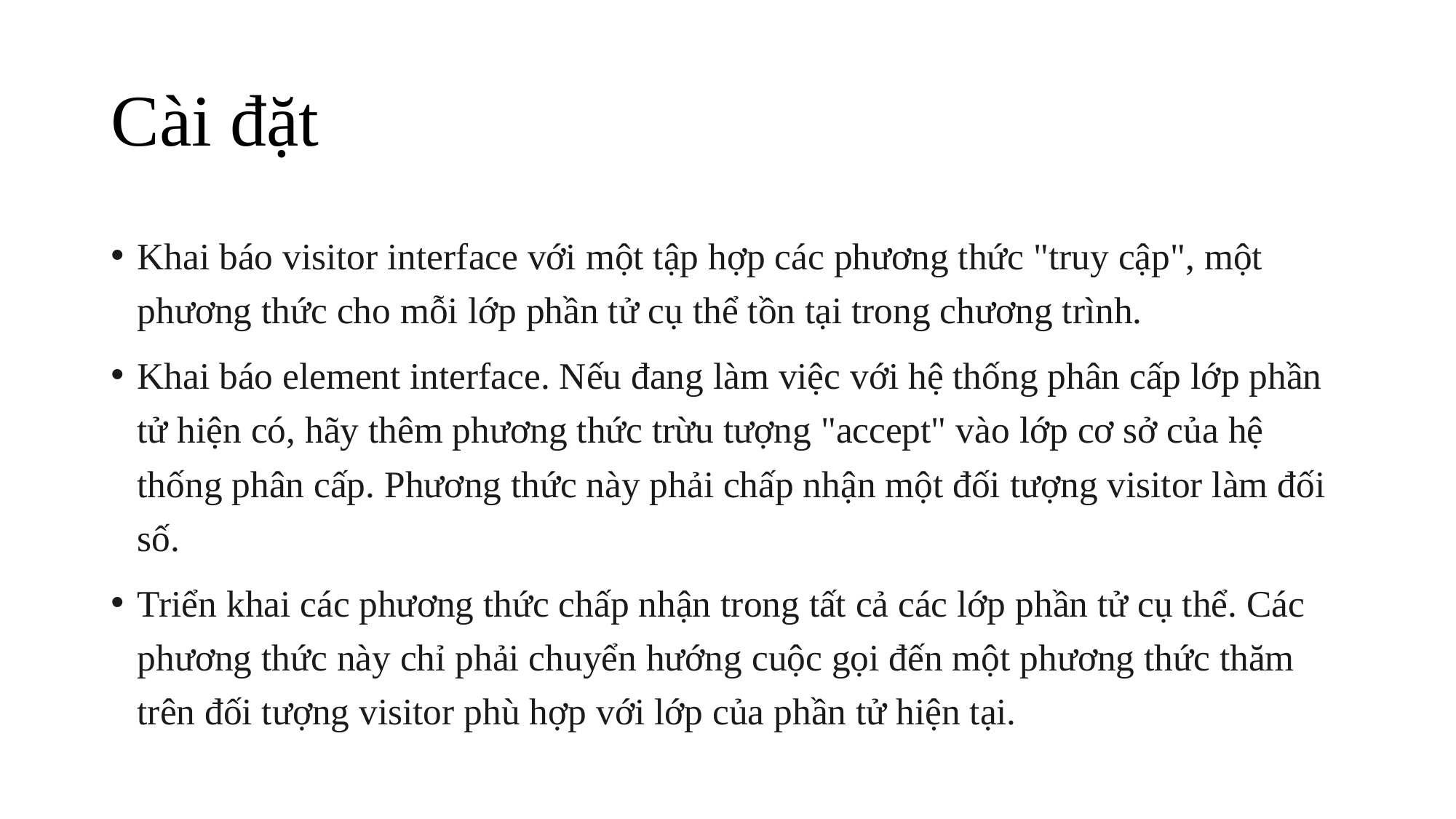

# Cài đặt
Khai báo visitor interface với một tập hợp các phương thức "truy cập", một phương thức cho mỗi lớp phần tử cụ thể tồn tại trong chương trình.
Khai báo element interface. Nếu đang làm việc với hệ thống phân cấp lớp phần tử hiện có, hãy thêm phương thức trừu tượng "accept" vào lớp cơ sở của hệ thống phân cấp. Phương thức này phải chấp nhận một đối tượng visitor làm đối số.
Triển khai các phương thức chấp nhận trong tất cả các lớp phần tử cụ thể. Các phương thức này chỉ phải chuyển hướng cuộc gọi đến một phương thức thăm trên đối tượng visitor phù hợp với lớp của phần tử hiện tại.